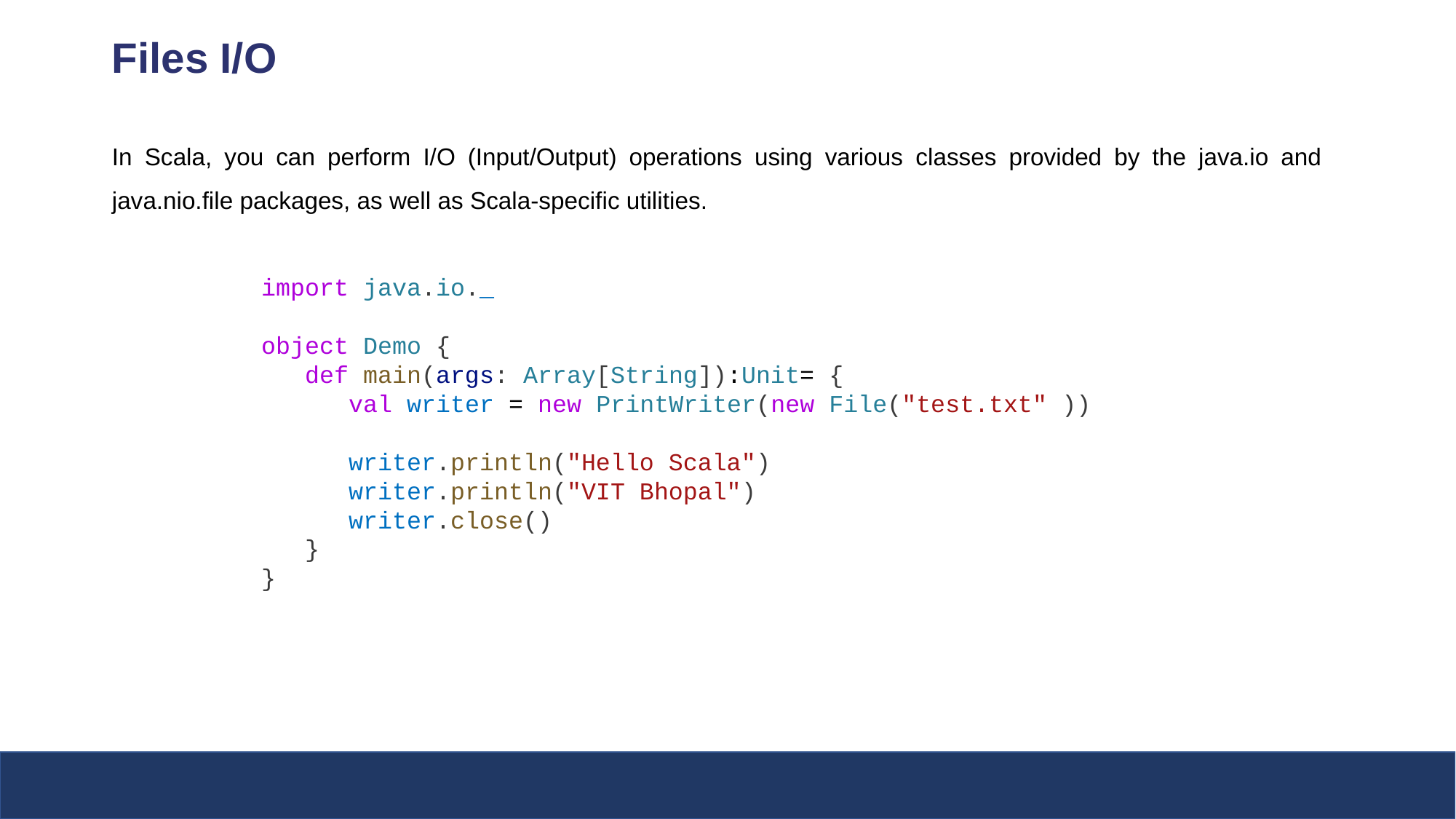

Files I/O
In Scala, you can perform I/O (Input/Output) operations using various classes provided by the java.io and java.nio.file packages, as well as Scala-specific utilities.
import java.io._
object Demo {
   def main(args: Array[String]):Unit= {
      val writer = new PrintWriter(new File("test.txt" ))
      writer.println("Hello Scala")
      writer.println("VIT Bhopal")
      writer.close()
   }
}
77